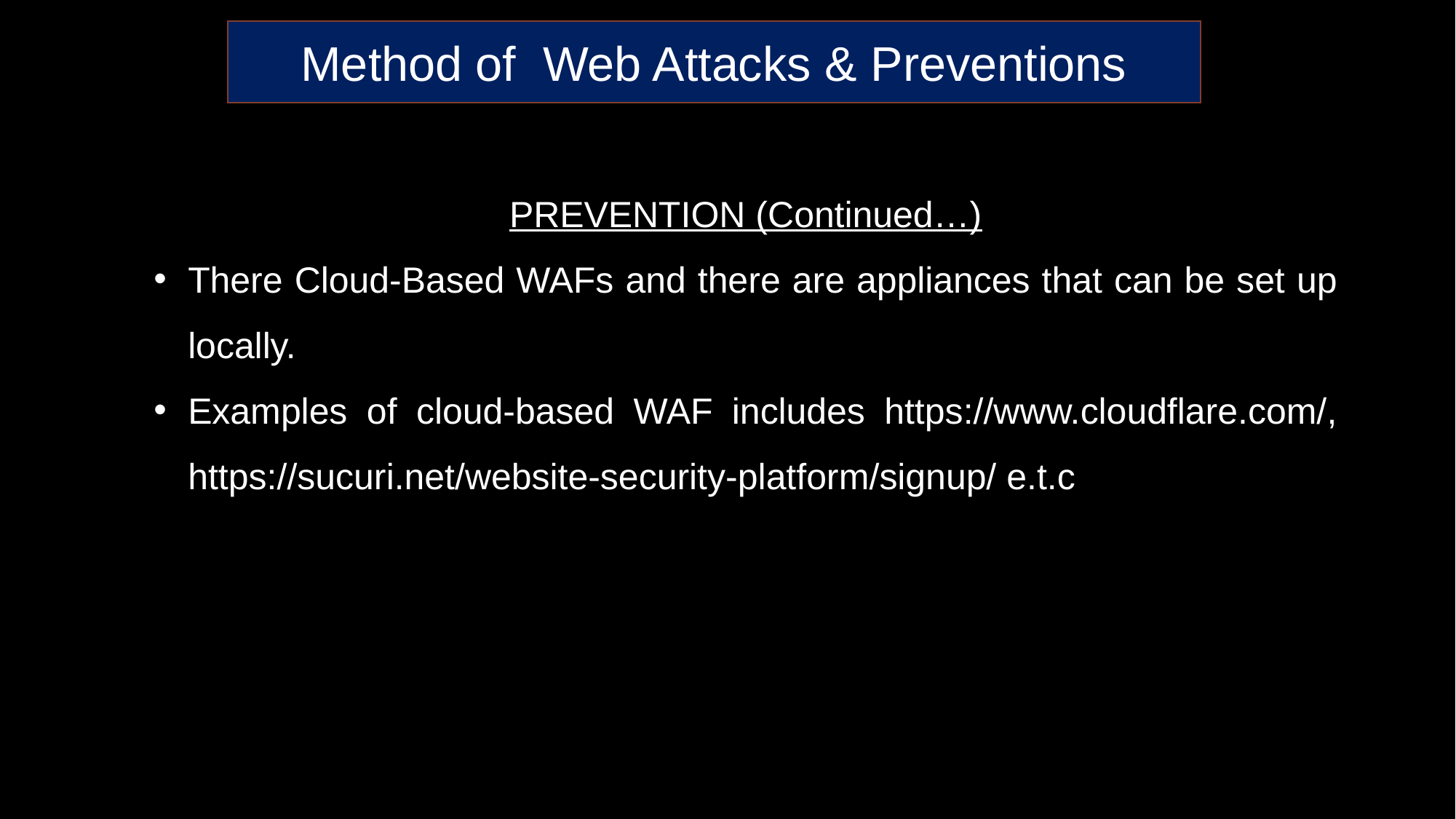

Method of  Web Attacks & Preventions
PREVENTION (Continued…)
There Cloud-Based WAFs and there are appliances that can be set up locally.
Examples of cloud-based WAF includes https://www.cloudflare.com/, https://sucuri.net/website-security-platform/signup/ e.t.c